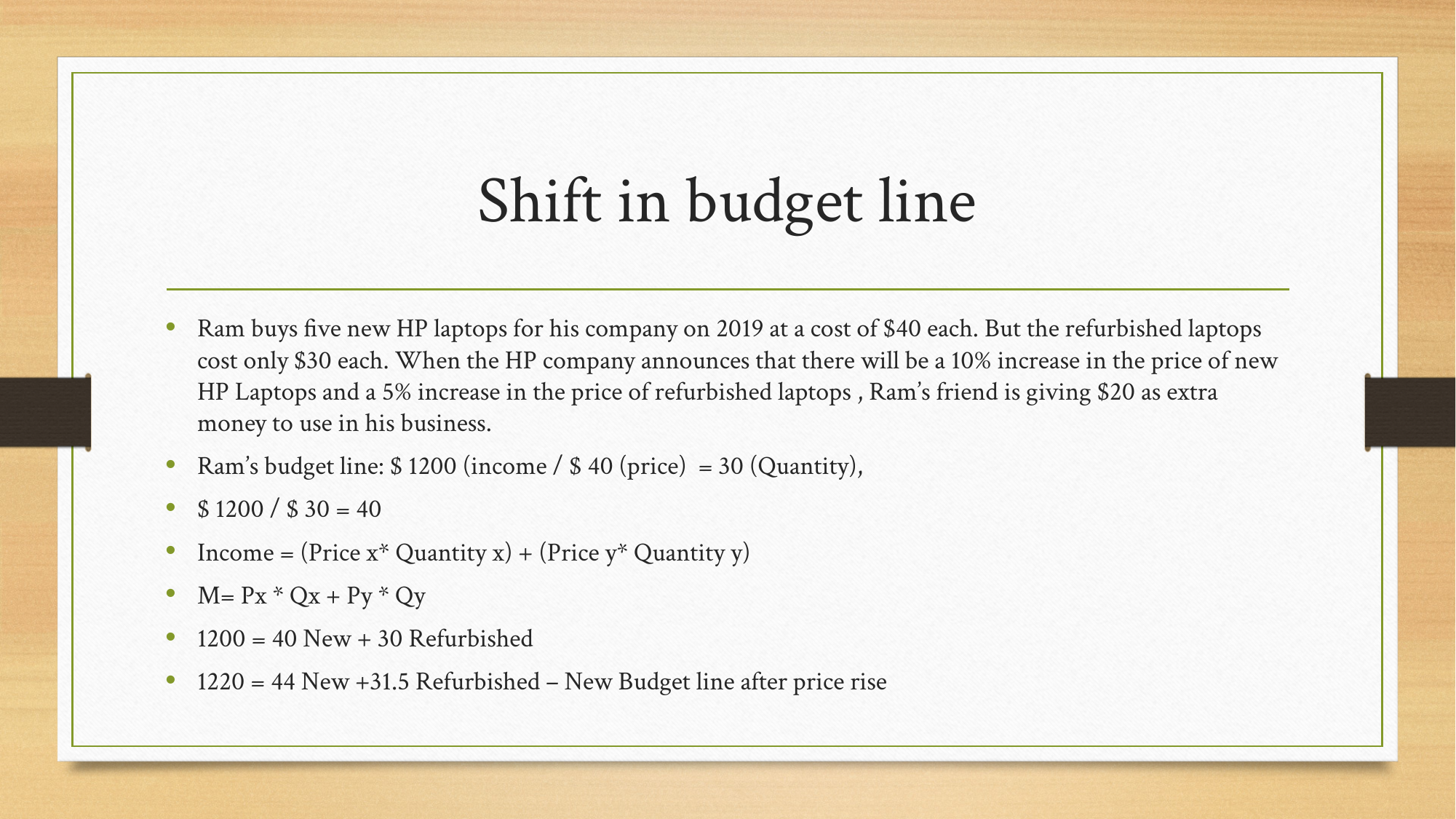

# Shift in budget line
Ram buys five new HP laptops for his company on 2019 at a cost of $40 each. But the refurbished laptops cost only $30 each. When the HP company announces that there will be a 10% increase in the price of new HP Laptops and a 5% increase in the price of refurbished laptops , Ram’s friend is giving $20 as extra money to use in his business.
Ram’s budget line: $ 1200 (income / $ 40 (price)  = 30 (Quantity),
$ 1200 / $ 30 = 40
Income = (Price x* Quantity x) + (Price y* Quantity y)
M= Px * Qx + Py * Qy
1200 = 40 New + 30 Refurbished
1220 = 44 New +31.5 Refurbished – New Budget line after price rise